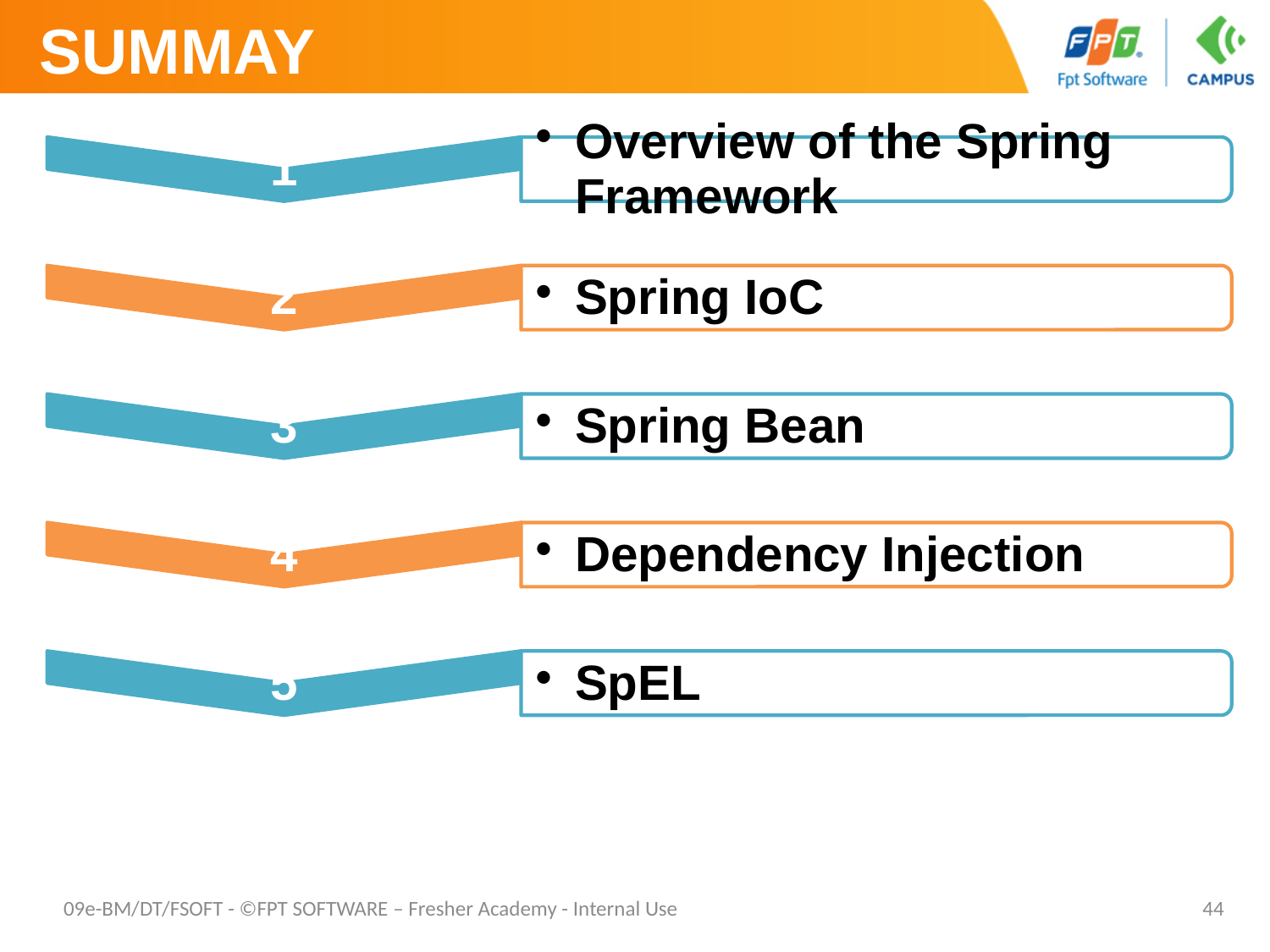

# SUMMAY
1
Overview of the Spring Framework
2
Spring IoC
3
Spring Bean
Dependency Injection
4
5
SpEL
09e-BM/DT/FSOFT - ©FPT SOFTWARE – Fresher Academy - Internal Use
44